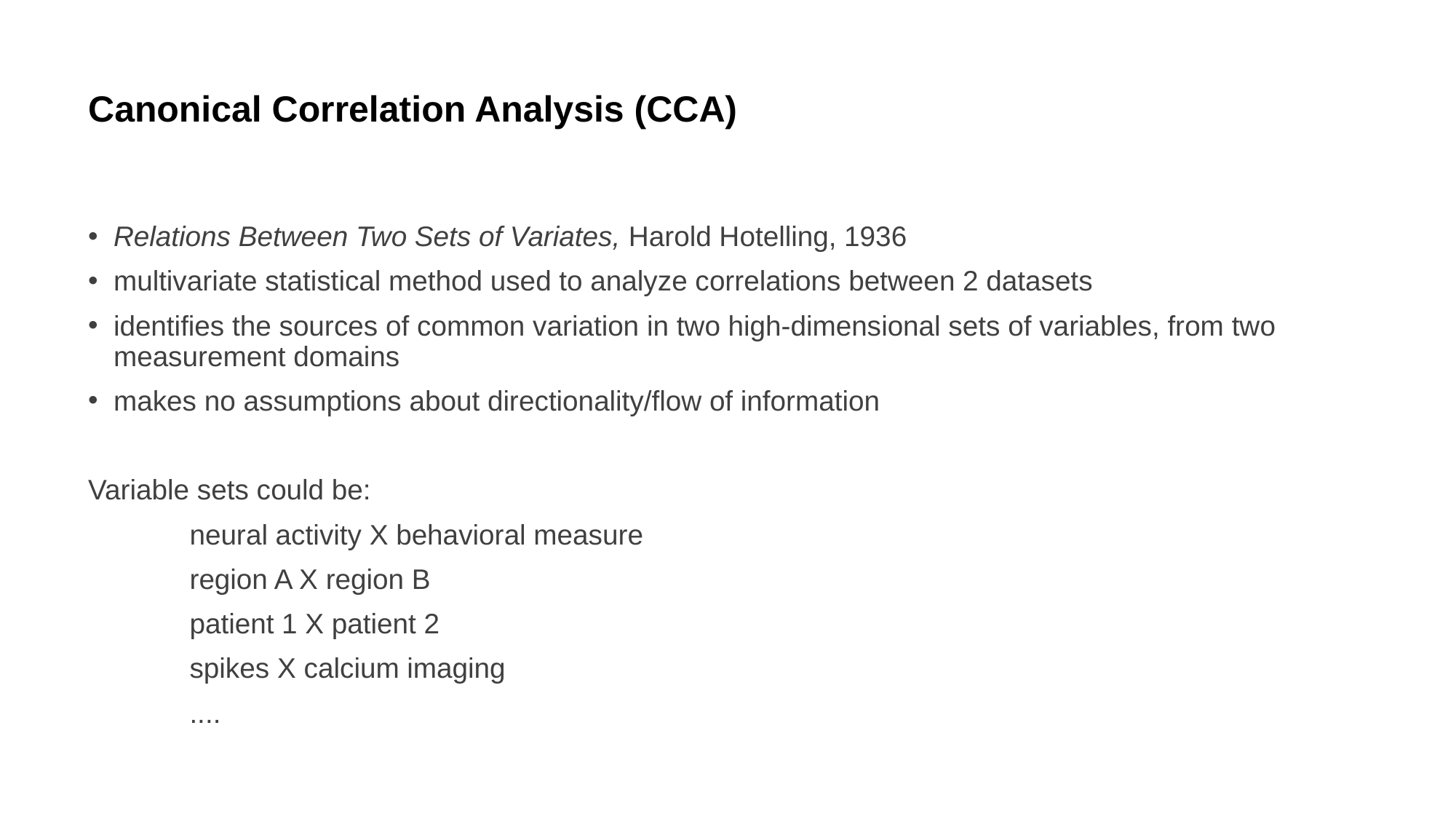

# Canonical Correlation Analysis (CCA)
Relations Between Two Sets of Variates, Harold Hotelling, 1936
multivariate statistical method used to analyze correlations between 2 datasets
identifies the sources of common variation in two high-dimensional sets of variables, from two measurement domains
makes no assumptions about directionality/flow of information

Variable sets could be:
	neural activity X behavioral measure
 	region A X region B
	patient 1 X patient 2
	spikes X calcium imaging
	....